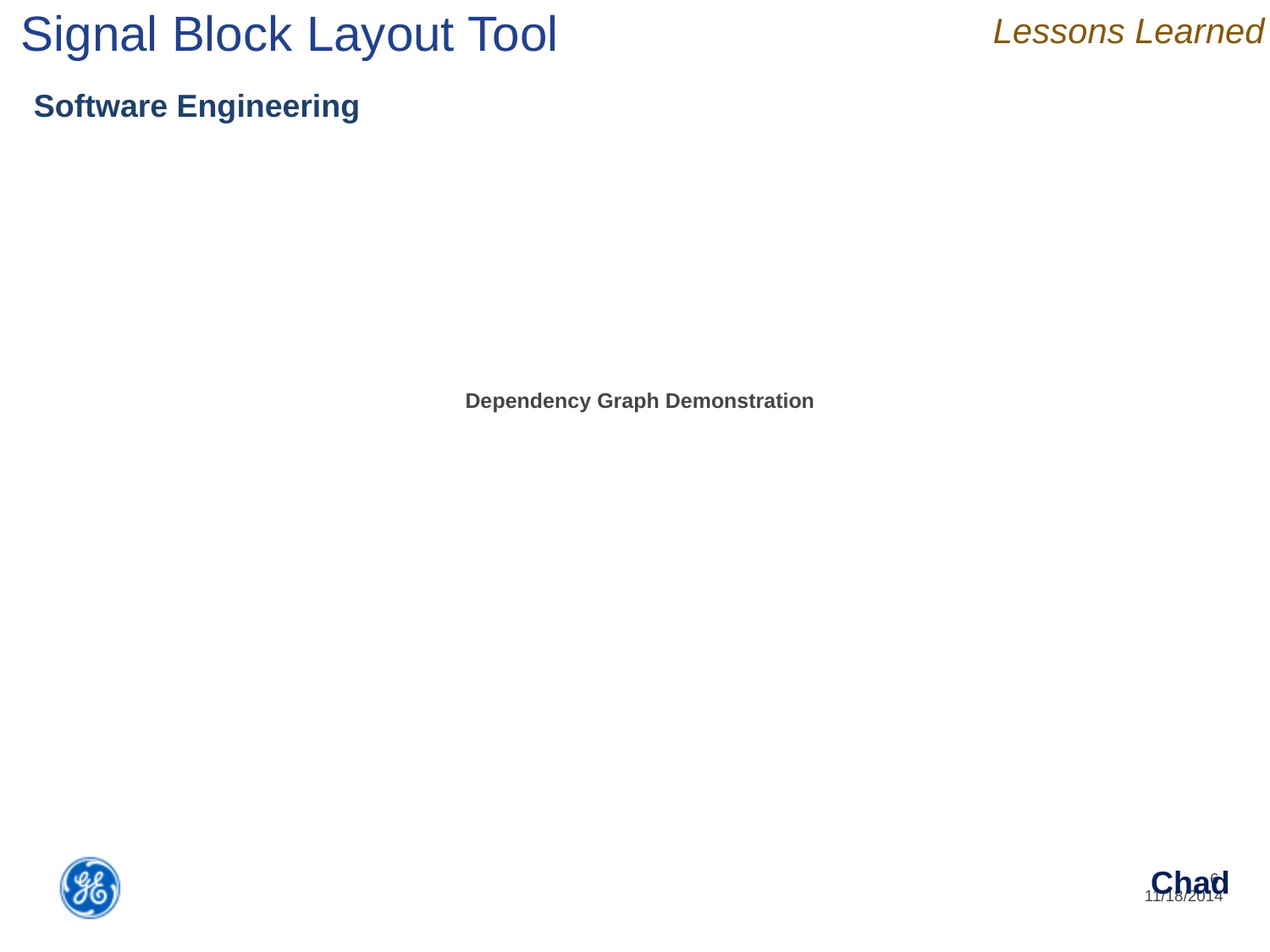

Lessons Learned
Signal Block Layout Tool
Software Engineering
Dependency Graph Demonstration

Chad